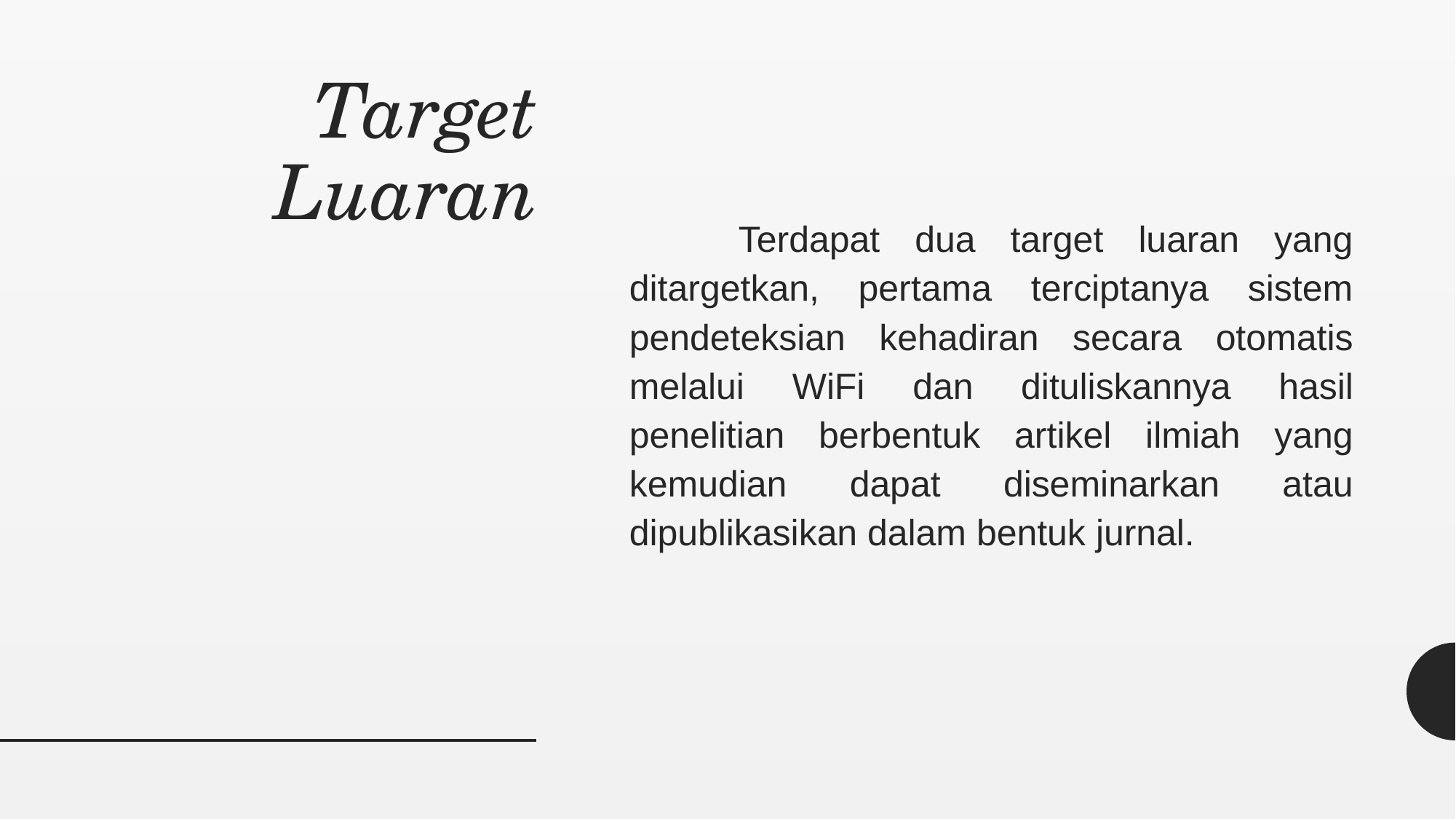

# Target Luaran
	Terdapat dua target luaran yang ditargetkan, pertama terciptanya sistem pendeteksian kehadiran secara otomatis melalui WiFi dan dituliskannya hasil penelitian berbentuk artikel ilmiah yang kemudian dapat diseminarkan atau dipublikasikan dalam bentuk jurnal.